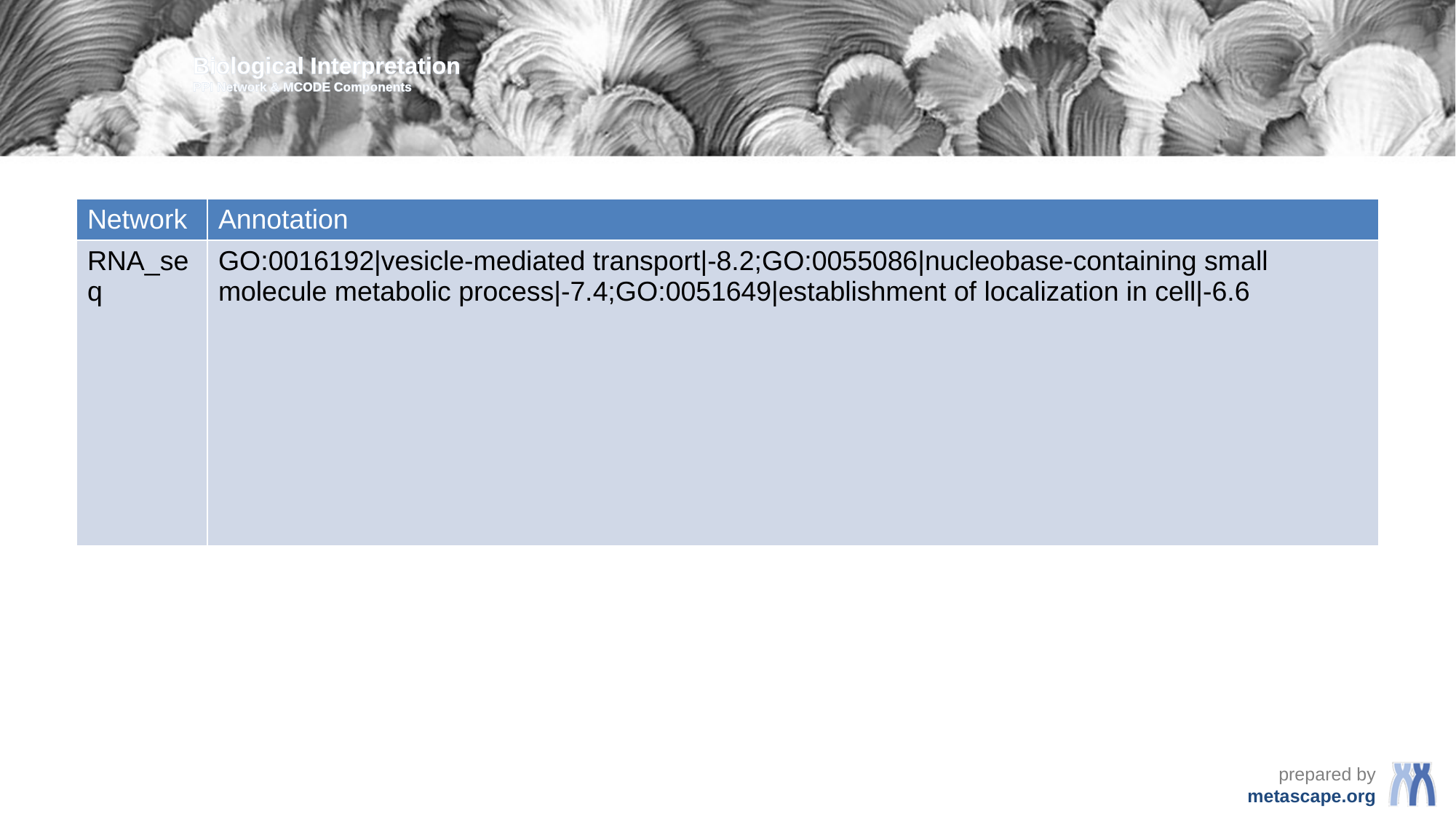

Biological Interpretation
PPI Network & MCODE Components
| Network | Annotation |
| --- | --- |
| RNA\_seq | GO:0016192|vesicle-mediated transport|-8.2;GO:0055086|nucleobase-containing small molecule metabolic process|-7.4;GO:0051649|establishment of localization in cell|-6.6 |